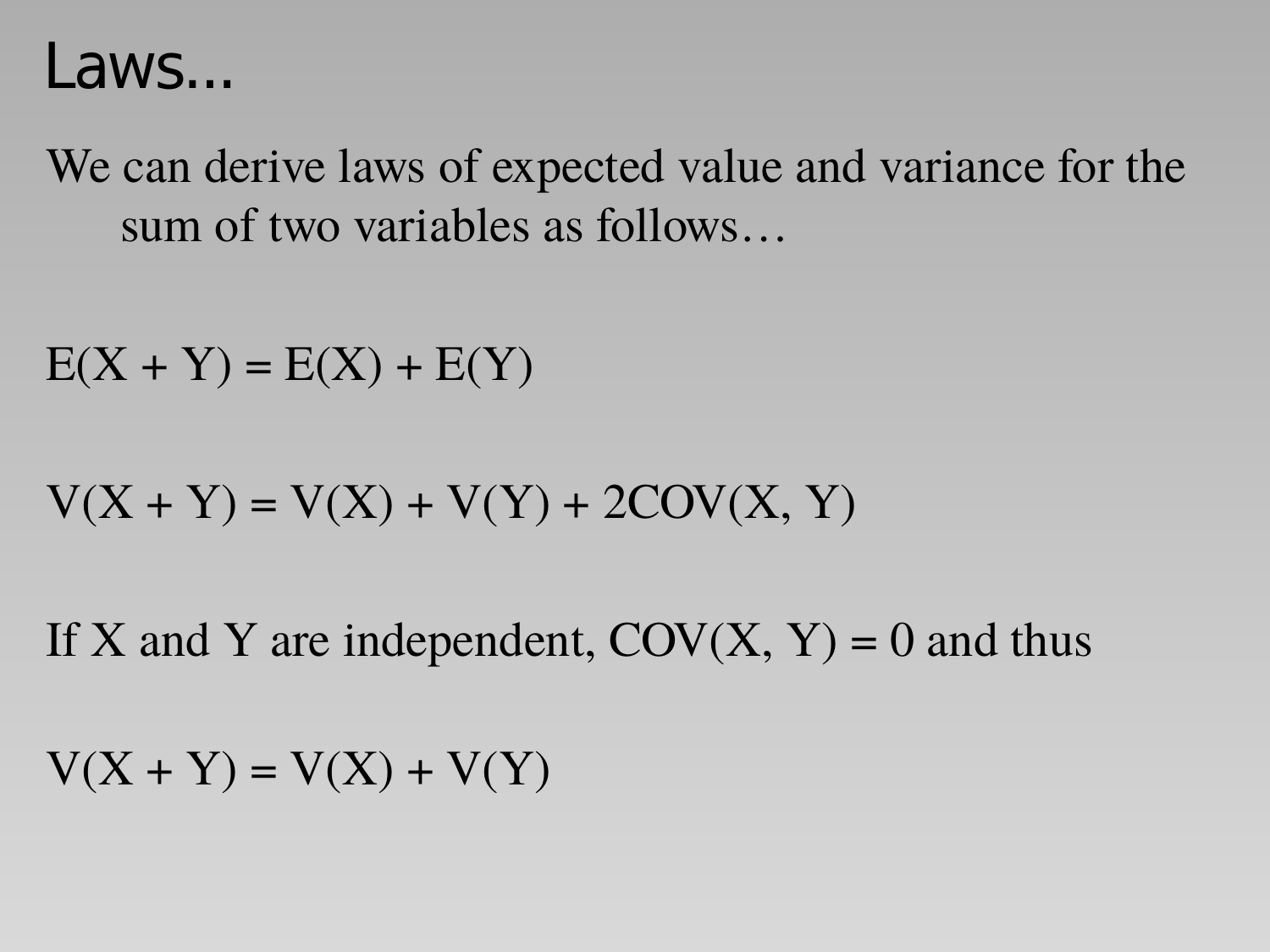

# Laws…
0
We can derive laws of expected value and variance for the sum of two variables as follows…

E(X + Y) = E(X) + E(Y)

V(X + Y) = V(X) + V(Y) + 2COV(X, Y)

If X and Y are independent, COV(X, Y) = 0 and thus
V(X + Y) = V(X) + V(Y)